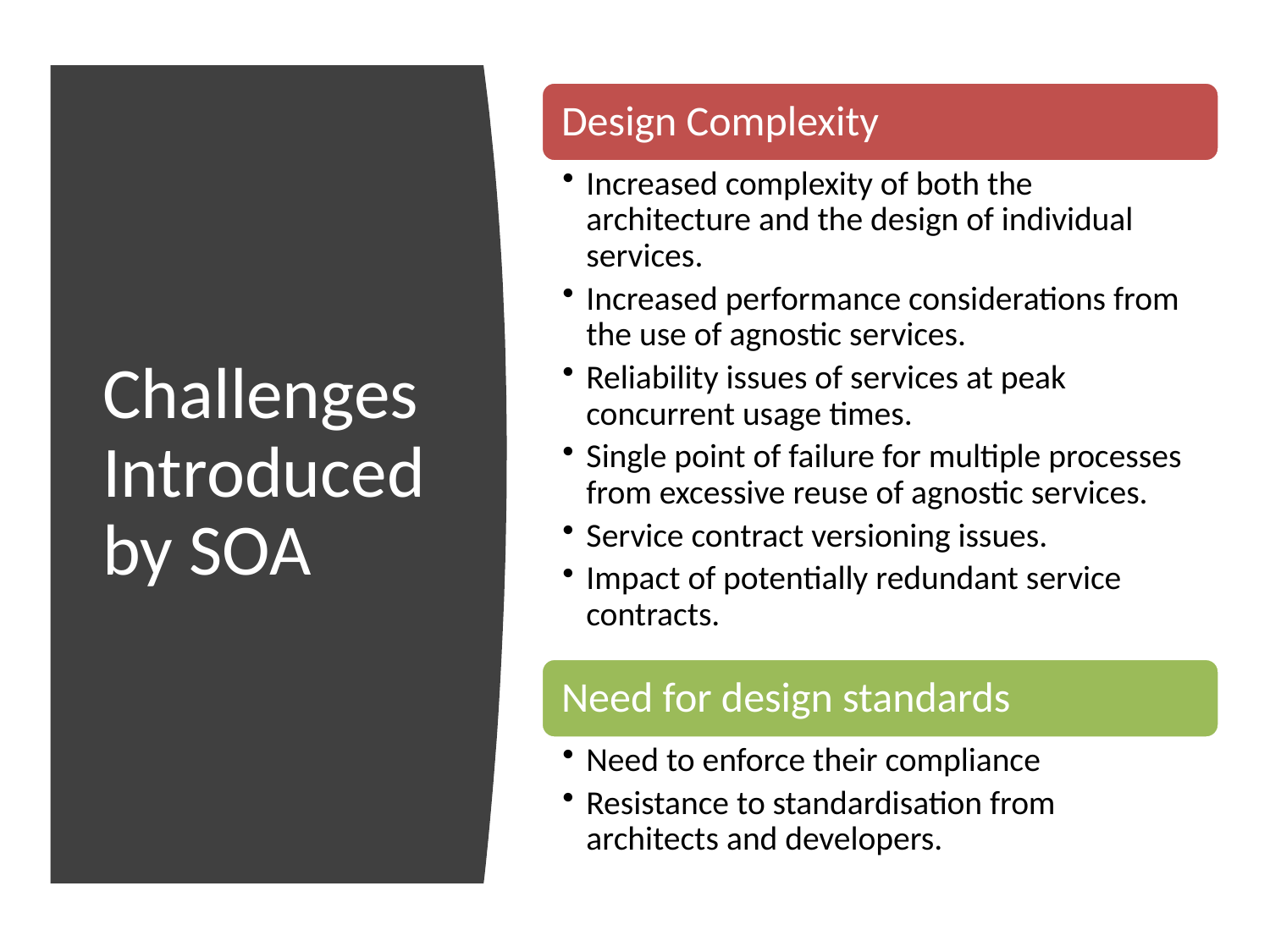

Design Complexity
Increased complexity of both the architecture and the design of individual services.
Increased performance considerations from the use of agnostic services.
Reliability issues of services at peak concurrent usage times.
Single point of failure for multiple processes from excessive reuse of agnostic services.
Service contract versioning issues.
Impact of potentially redundant service contracts.
Need for design standards
Need to enforce their compliance
Resistance to standardisation from architects and developers.

Challenges Introduced by SOA